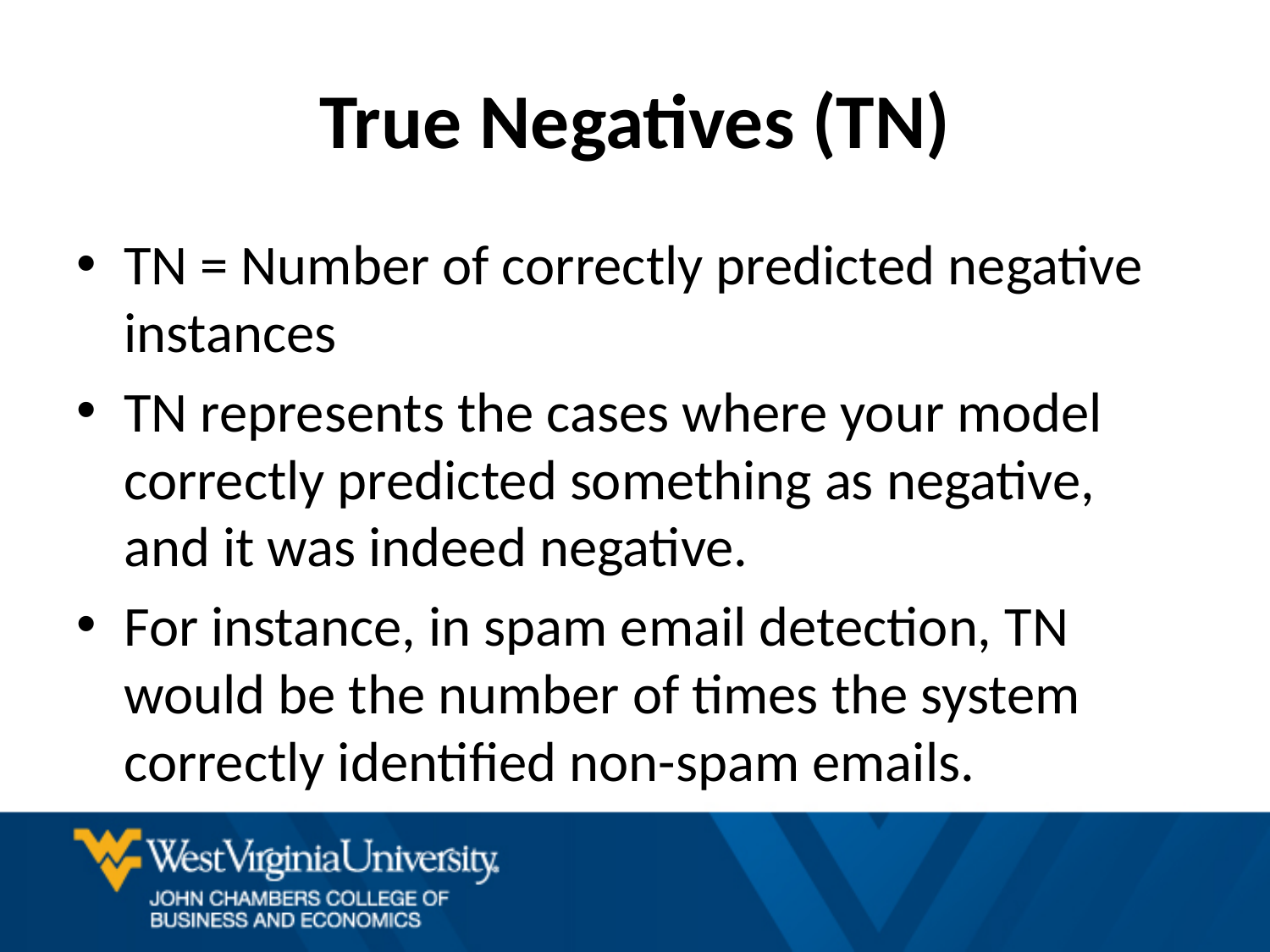

# True Negatives (TN)
TN = Number of correctly predicted negative instances
TN represents the cases where your model correctly predicted something as negative, and it was indeed negative.
For instance, in spam email detection, TN would be the number of times the system correctly identified non-spam emails.